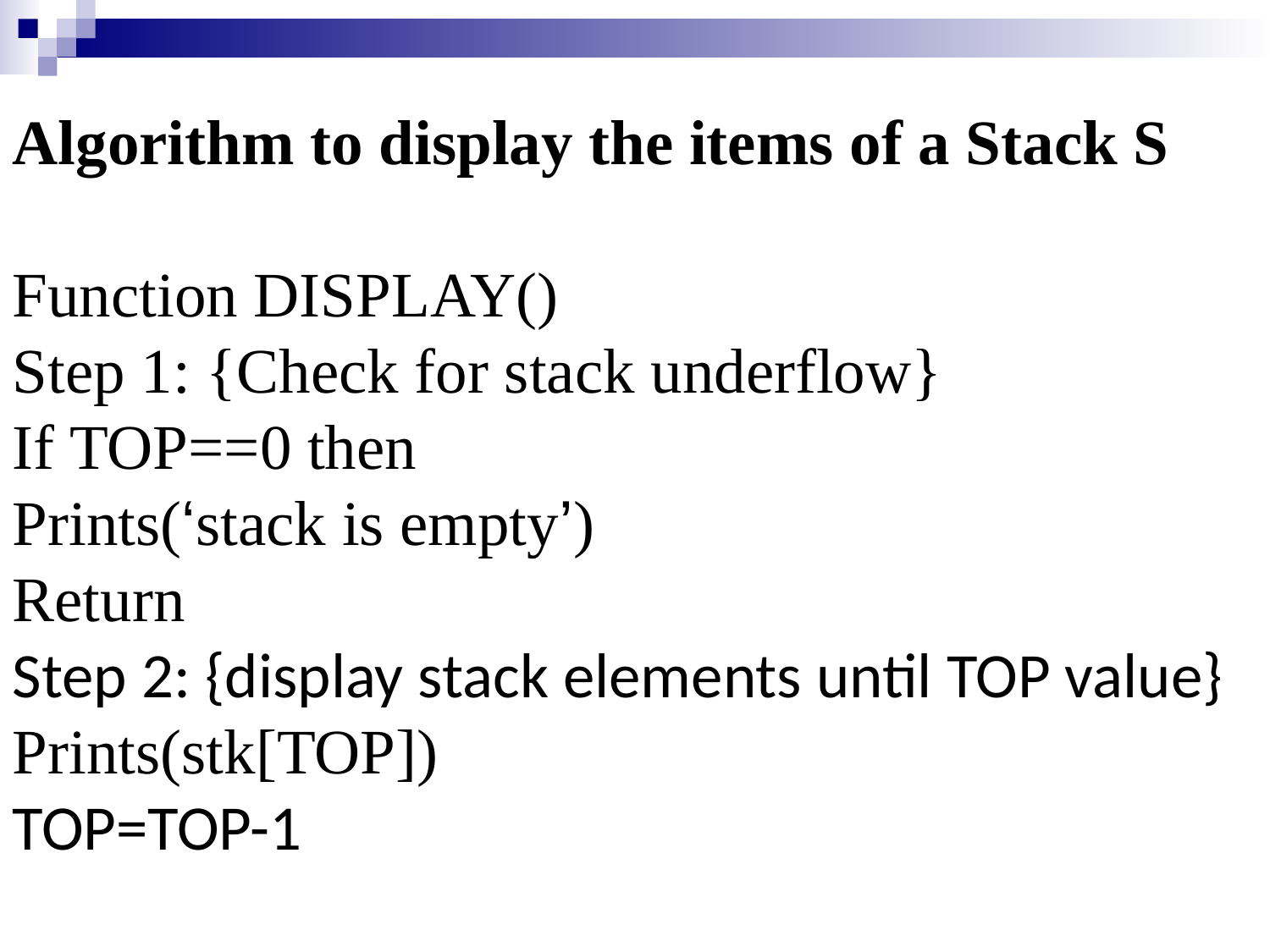

Algorithm to display the items of a Stack S

Function DISPLAY()
Step 1: {Check for stack underflow}
If TOP==0 then
Prints(‘stack is empty’)
Return
Step 2: {display stack elements until TOP value}
Prints(stk[TOP])
TOP=TOP-1